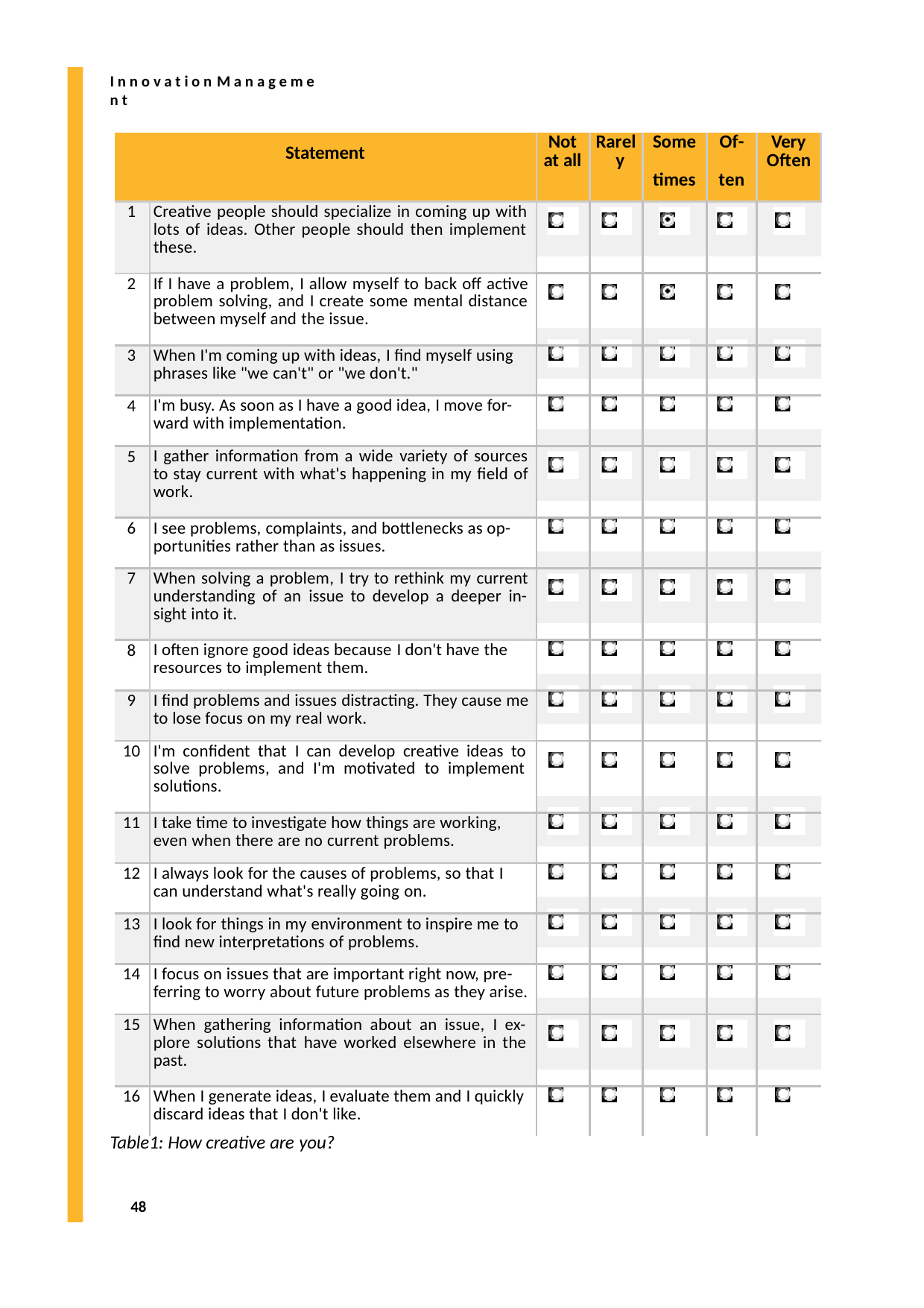

I n n o v a t i o n M a n a g e m e n t
| Statement |  | Not at all | Rarel y | Some times | Of- ten | Very Often |
| --- | --- | --- | --- | --- | --- | --- |
| 1 | Creative people should specialize in coming up with lots of ideas. Other people should then implement these. |  |  |  |  |  |
| 2 | If I have a problem, I allow myself to back off active problem solving, and I create some mental distance between myself and the issue. |  |  |  |  |  |
| 3 | When I'm coming up with ideas, I find myself using phrases like "we can't" or "we don't." |  |  |  |  |  |
| 4 | I'm busy. As soon as I have a good idea, I move for- ward with implementation. |  |  |  |  |  |
| 5 | I gather information from a wide variety of sources to stay current with what's happening in my field of work. |  |  |  |  |  |
| 6 | I see problems, complaints, and bottlenecks as op- portunities rather than as issues. |  |  |  |  |  |
| 7 | When solving a problem, I try to rethink my current understanding of an issue to develop a deeper in- sight into it. |  |  |  |  |  |
| 8 | I often ignore good ideas because I don't have the resources to implement them. |  |  |  |  |  |
| 9 | I find problems and issues distracting. They cause me to lose focus on my real work. |  |  |  |  |  |
| 10 | I'm confident that I can develop creative ideas to solve problems, and I'm motivated to implement solutions. |  |  |  |  |  |
| 11 | I take time to investigate how things are working, even when there are no current problems. |  |  |  |  |  |
| 12 | I always look for the causes of problems, so that I can understand what's really going on. |  |  |  |  |  |
| 13 | I look for things in my environment to inspire me to find new interpretations of problems. |  |  |  |  |  |
| 14 | I focus on issues that are important right now, pre- ferring to worry about future problems as they arise. |  |  |  |  |  |
| 15 | When gathering information about an issue, I ex- plore solutions that have worked elsewhere in the past. |  |  |  |  |  |
| 16 | When I generate ideas, I evaluate them and I quickly discard ideas that I don't like. |  |  |  |  |  |

Table1: How creative are you?

48